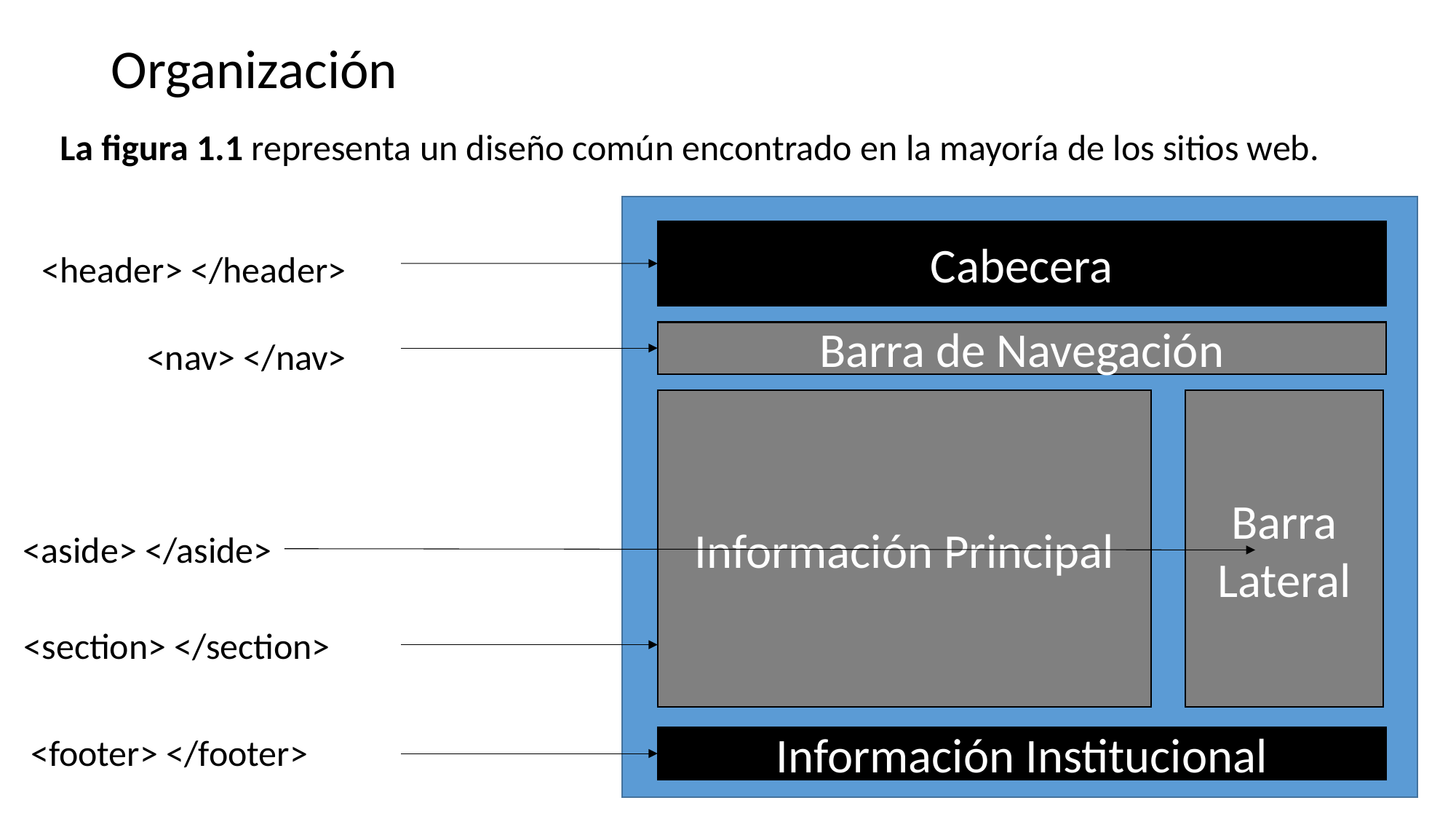

# Organización

La figura 1.1 representa un diseño común encontrado en la mayoría de los sitios web.

Cabecera
<header> </header>
Barra de Navegación
<nav> </nav>
Barra Lateral
Información Principal
<aside> </aside>
<section> </section>
<footer> </footer>
Información Institucional